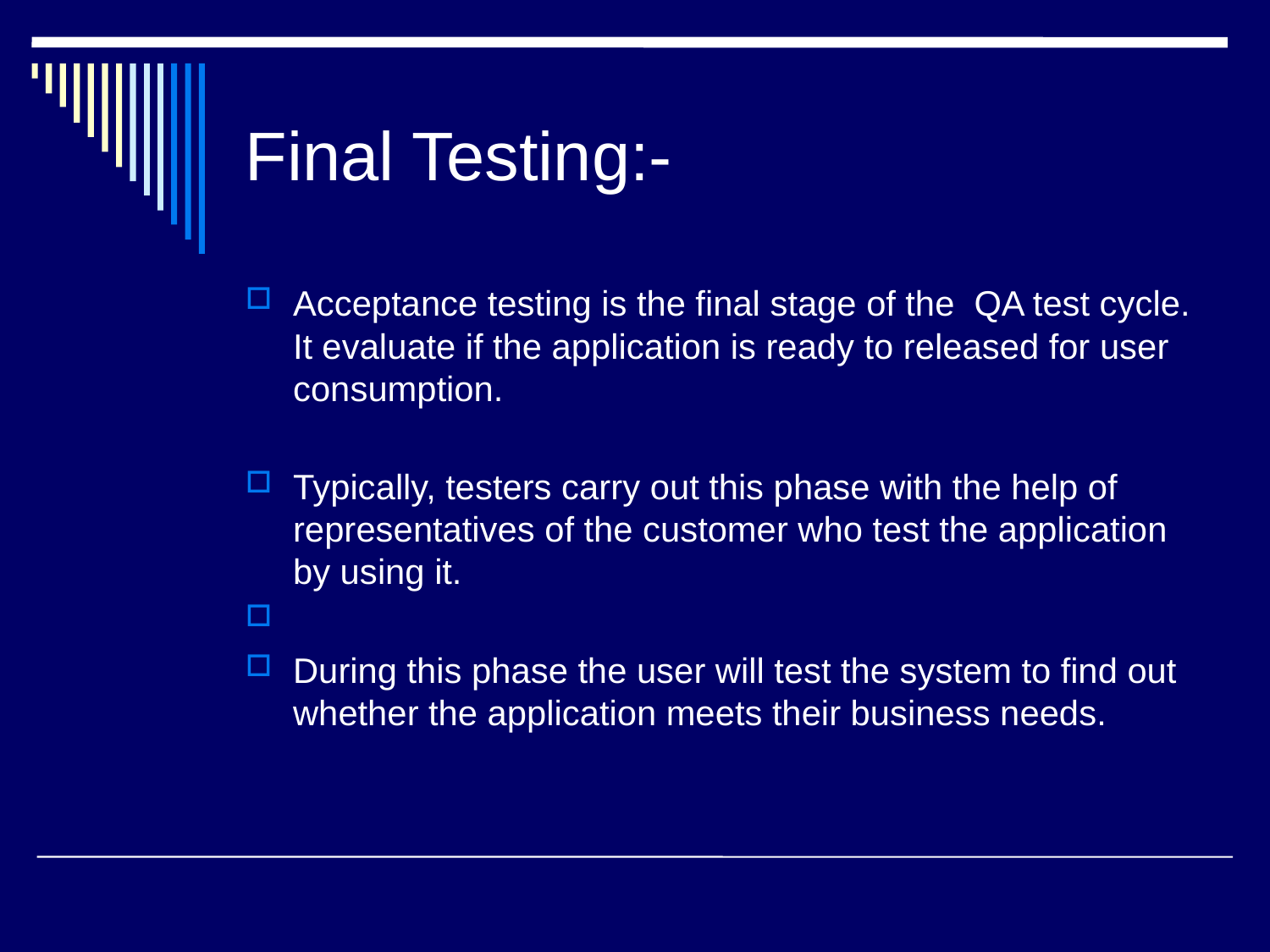

# Final Testing:-
Acceptance testing is the final stage of the  QA test cycle. It evaluate if the application is ready to released for user consumption.

Typically, testers carry out this phase with the help of representatives of the customer who test the application by using it.

During this phase the user will test the system to find out whether the application meets their business needs.